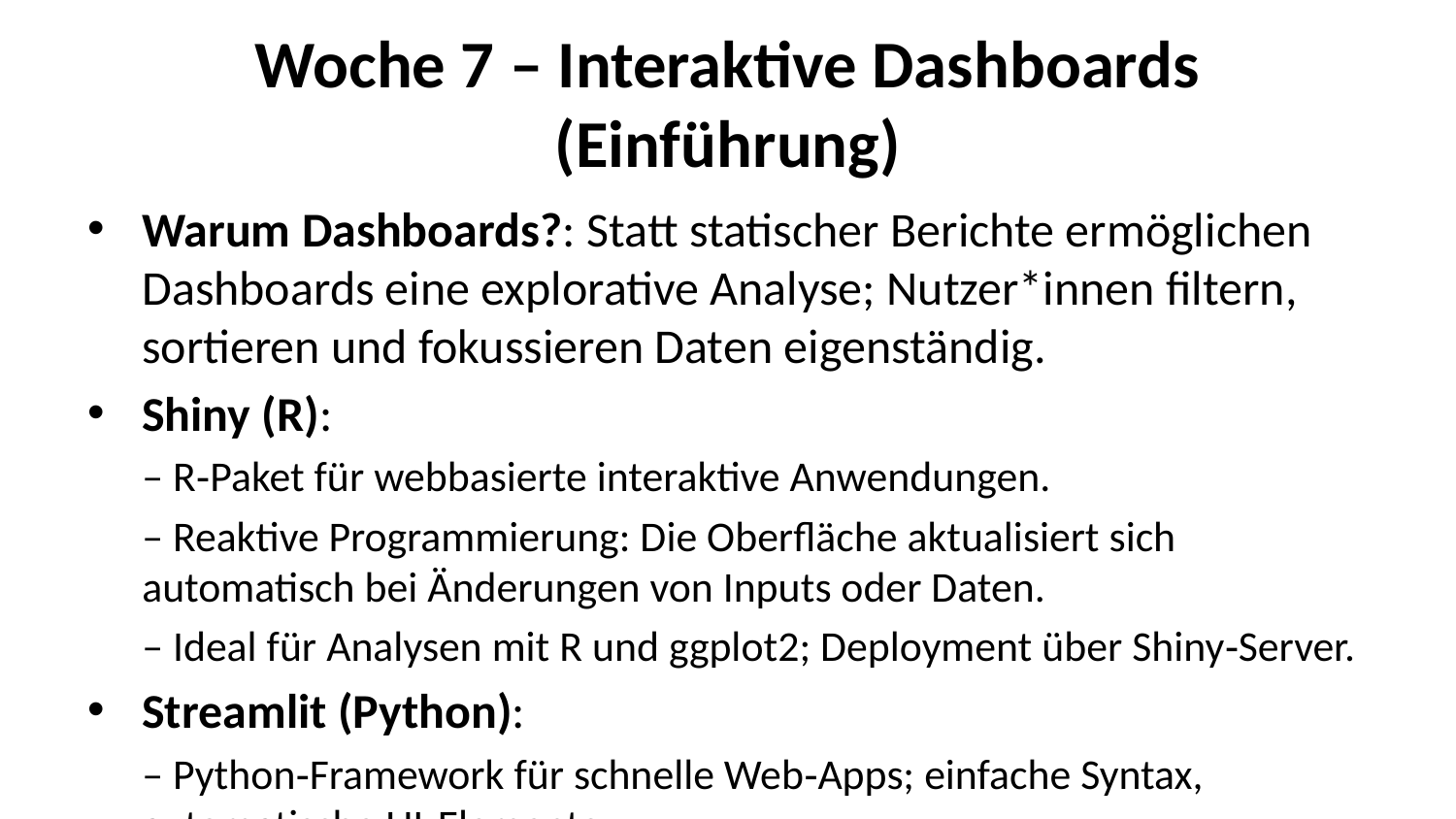

# Woche 7 – Interaktive Dashboards (Einführung)
Warum Dashboards?: Statt statischer Berichte ermöglichen Dashboards eine explorative Analyse; Nutzer*innen filtern, sortieren und fokussieren Daten eigenständig.
Shiny (R):
– R‑Paket für webbasierte interaktive Anwendungen.
– Reaktive Programmierung: Die Oberfläche aktualisiert sich automatisch bei Änderungen von Inputs oder Daten.
– Ideal für Analysen mit R und ggplot2; Deployment über Shiny‑Server.
Streamlit (Python):
– Python‑Framework für schnelle Web‑Apps; einfache Syntax, automatische UI‑Elemente.
– Unterstützt Pandas‑DataFrames, Plotly und andere Bibliotheken.
– Für Python‑affine Studierende eine Alternative zu Shiny.
Dashboards planen: Definieren Sie die Fragestellung, wählen Sie geeignete KPIs und Visualisierungen und sorgen Sie für eine intuitive Navigation.